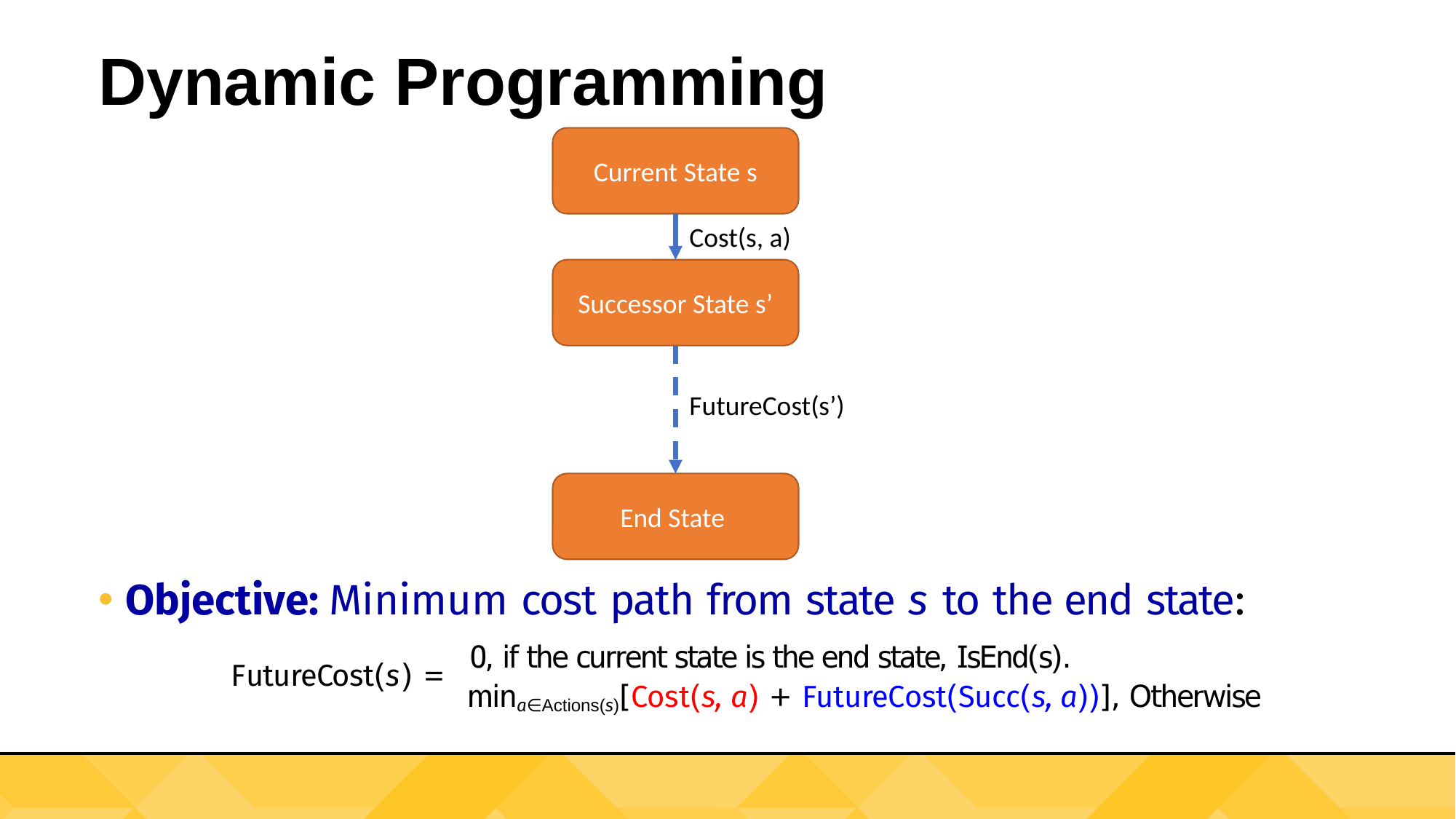

# Dynamic Programming
Current State s

Objective: Minimum cost path from state s to the end state:

Cost(s, a)
Successor State s’
FutureCost(s’)
End State

0, if the current state is the end state, IsEnd(s).
FutureCost(s) =
mina∈Actions(s)[Cost(s, a) + FutureCost(Succ(s, a))], Otherwise